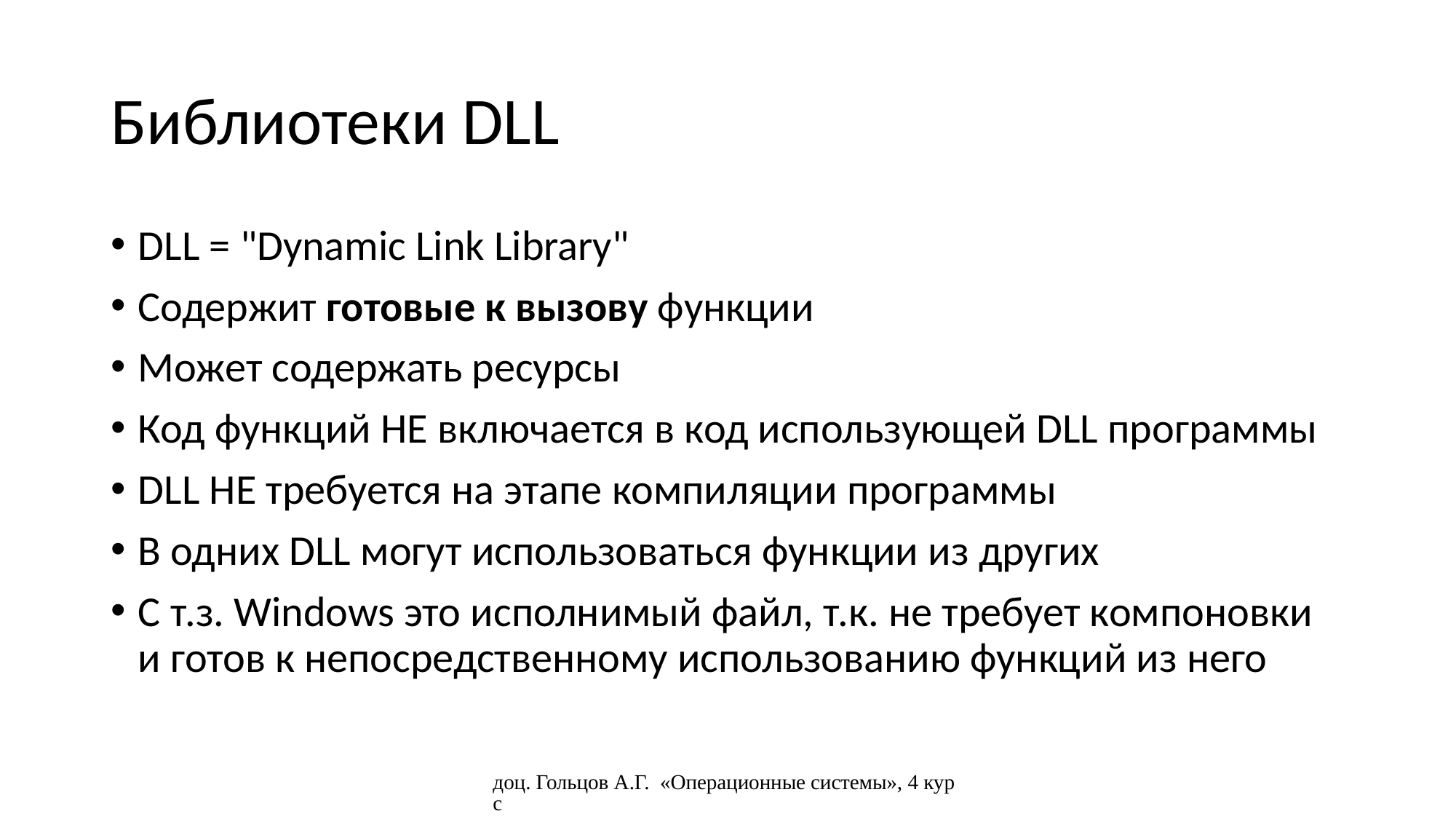

# Библиотеки DLL
DLL = "Dynamic Link Library"
Содержит готовые к вызову функции
Может содержать ресурсы
Код функций НЕ включается в код использующей DLL программы
DLL НЕ требуется на этапе компиляции программы
В одних DLL могут использоваться функции из других
С т.з. Windows это исполнимый файл, т.к. не требует компоновки и готов к непосредственному использованию функций из него
доц. Гольцов А.Г.  «Операционные системы», 4 курс